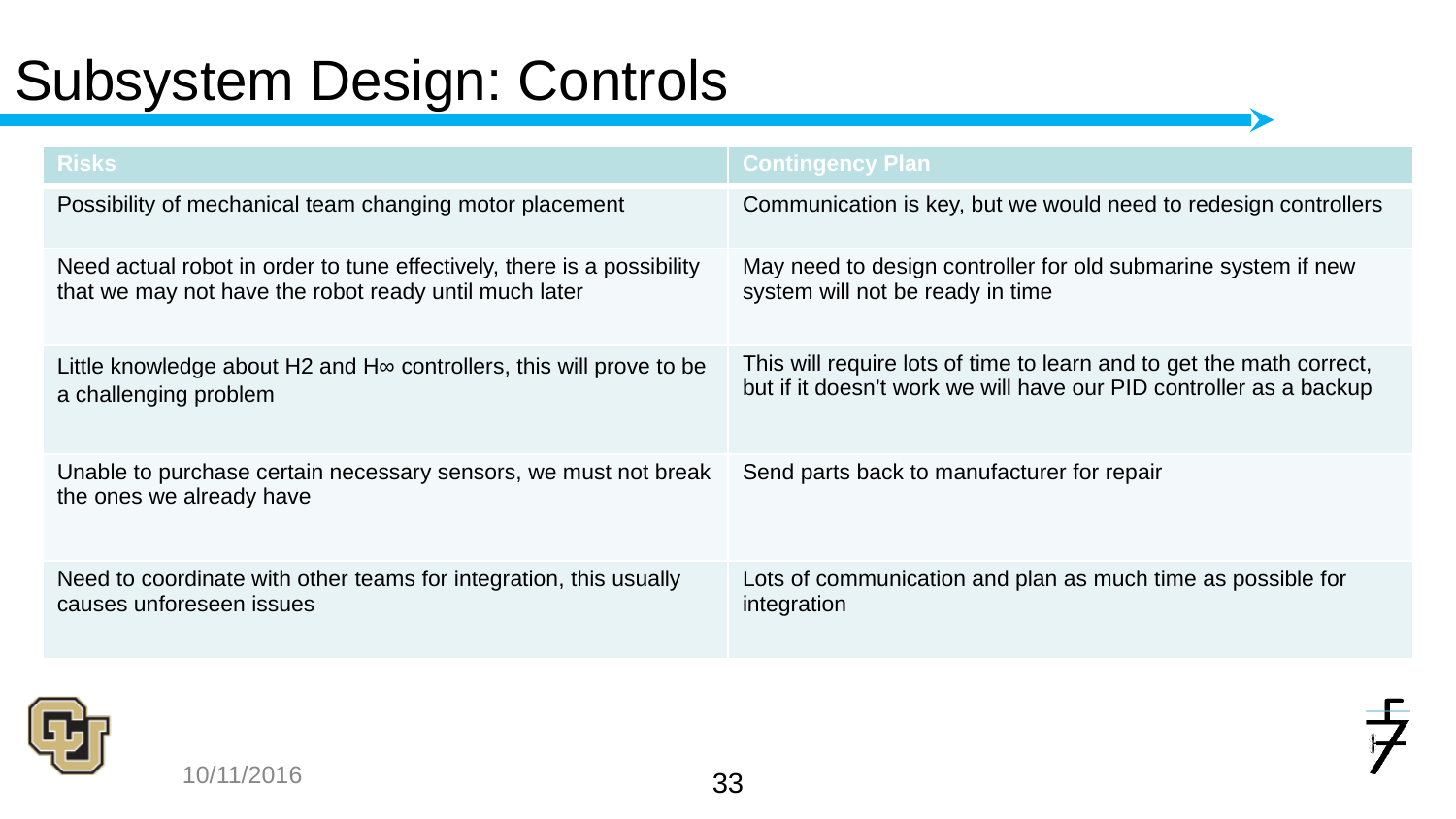

# Subsystem Design: Controls
| Risks | Contingency Plan |
| --- | --- |
| Possibility of mechanical team changing motor placement | Communication is key, but we would need to redesign controllers |
| Need actual robot in order to tune effectively, there is a possibility that we may not have the robot ready until much later | May need to design controller for old submarine system if new system will not be ready in time |
| Little knowledge about H2 and H∞ controllers, this will prove to be a challenging problem | This will require lots of time to learn and to get the math correct, but if it doesn’t work we will have our PID controller as a backup |
| Unable to purchase certain necessary sensors, we must not break the ones we already have | Send parts back to manufacturer for repair |
| Need to coordinate with other teams for integration, this usually causes unforeseen issues | Lots of communication and plan as much time as possible for integration |
10/11/2016
33